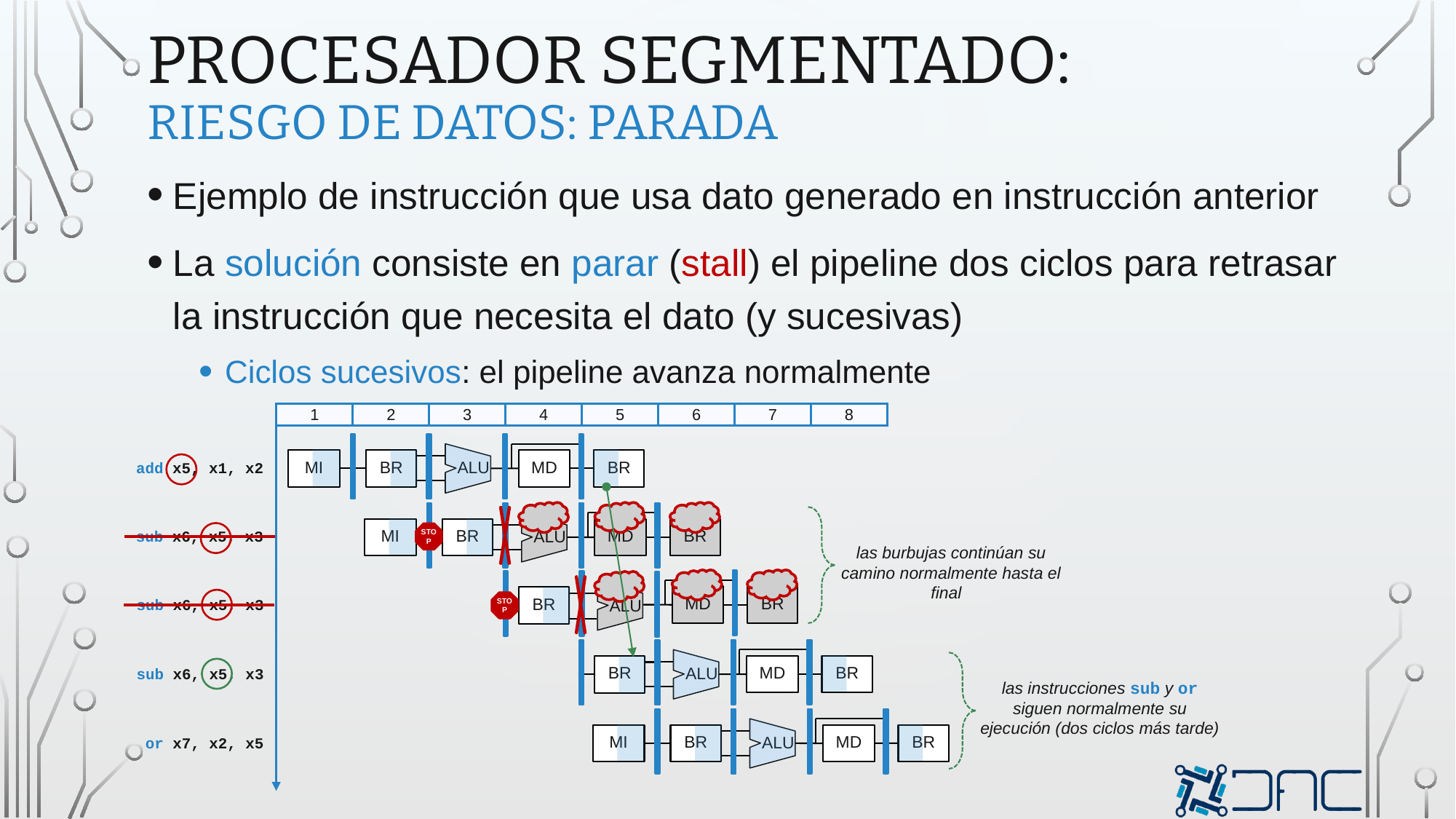

# procesador segmentado: Riesgo de datos: parada
Ejemplo de instrucción que usa dato generado en instrucción anterior
La solución consiste en parar (stall) el pipeline dos ciclos para retrasar la instrucción que necesita el dato (y sucesivas)
Ciclos sucesivos: el pipeline avanza normalmente
| 1 | 2 | 3 | 4 | 5 | 6 | 7 | 8 |
| --- | --- | --- | --- | --- | --- | --- | --- |

MD
BR
MI
BR

ALU
add x5, x1, x2

MI
BR
MD
BR

ALU
sub x6, x5, x3

STOP
las burbujas continúan su camino normalmente hasta el final

MD
BR

BR

ALU

sub x6, x5, x3
STOP

MD
BR

BR

ALU

sub x6, x5, x3
las instrucciones sub y or siguen normalmente su ejecución (dos ciclos más tarde)

MD
BR
MI
BR

ALU
or x7, x2, x5